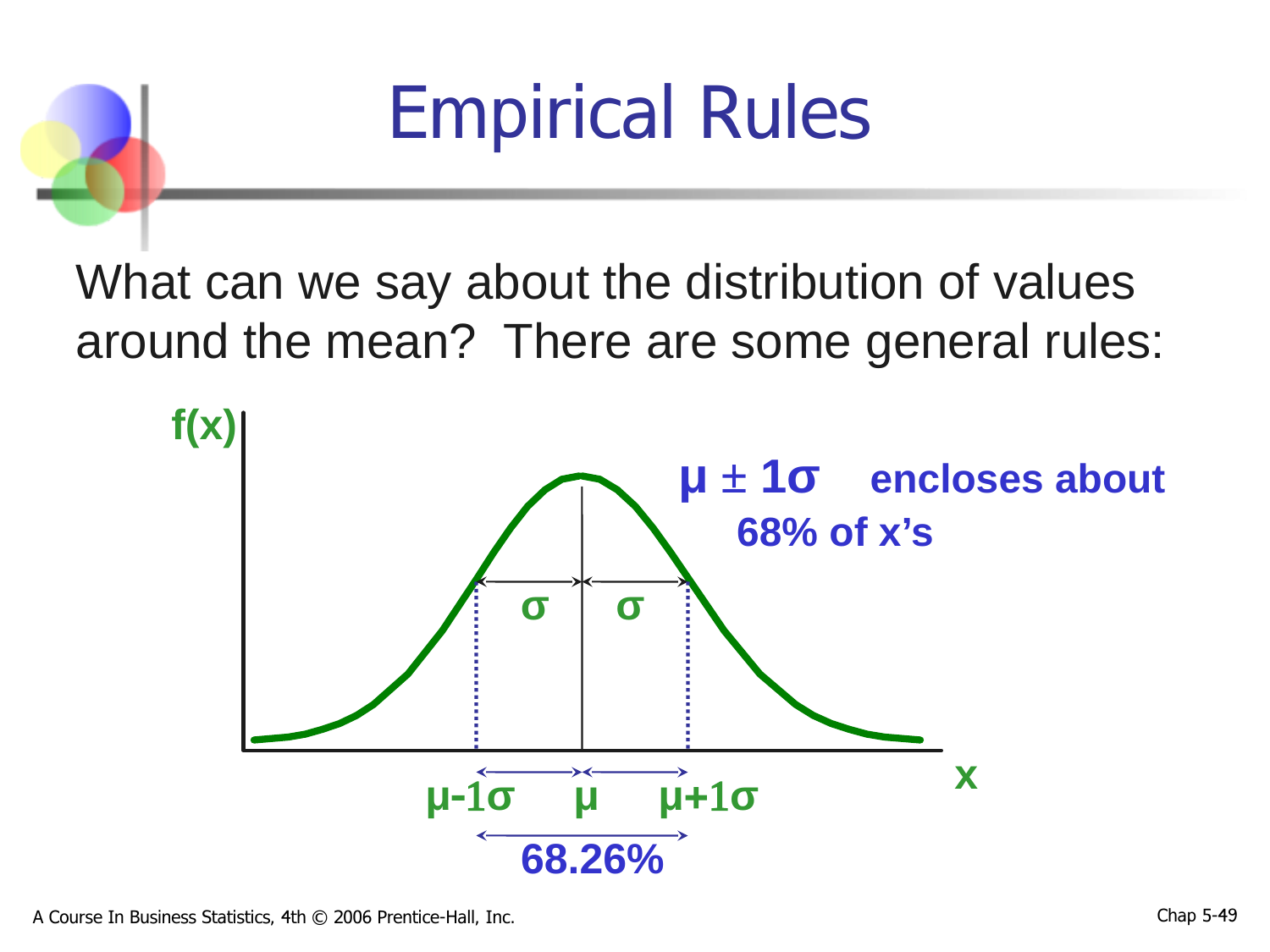

Empirical Rules
What can we say about the distribution of values around the mean?  There are some general rules:
f(x)

  μ ± 1σ  encloses about 68% of x’s

σ
σ

x
μ−1σ
μ
μ+1σ

68.26%

A Course In Business Statistics, 4th © 2006 Prentice-Hall, Inc.
Chap 5-49